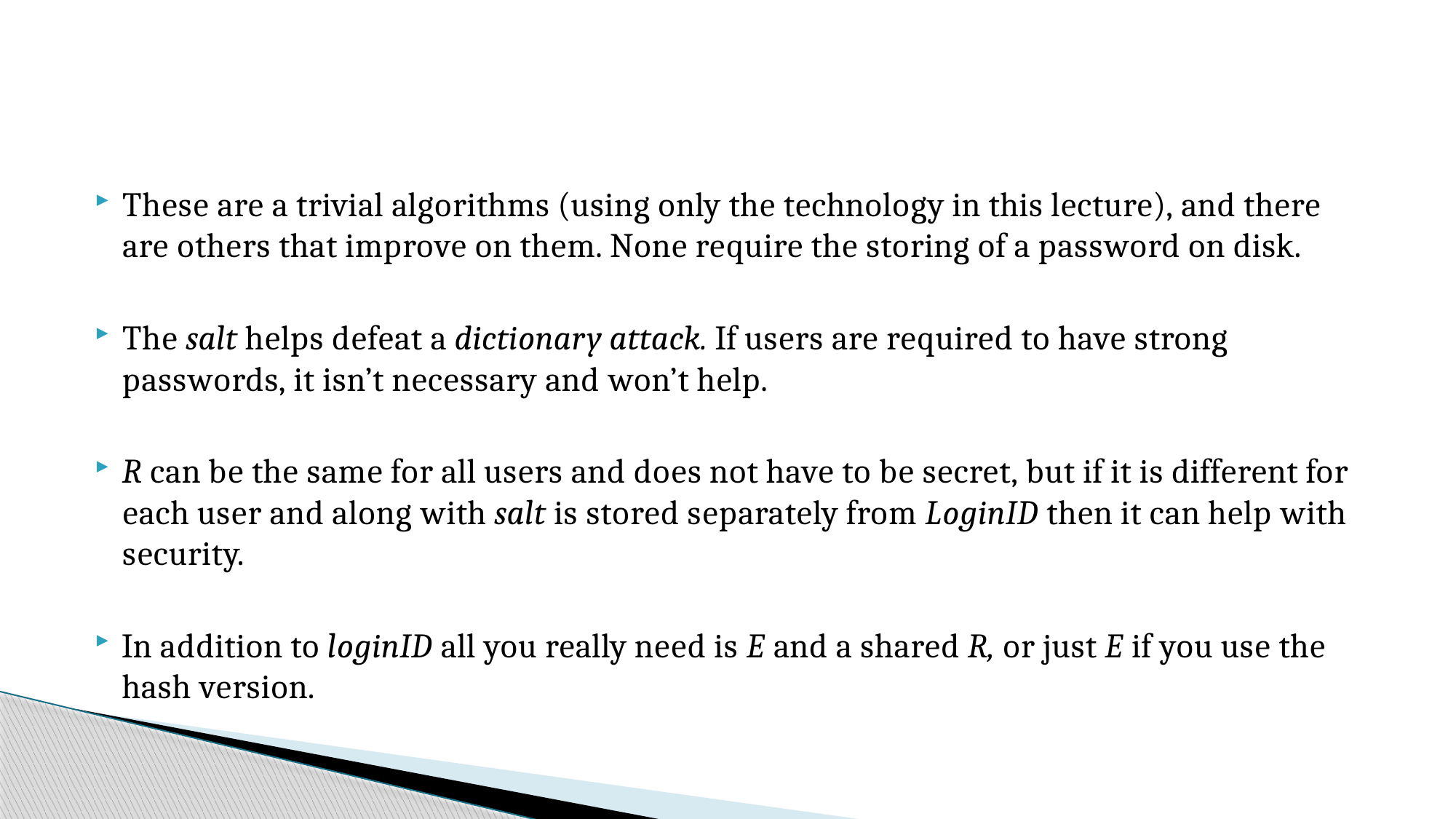

#
These are a trivial algorithms (using only the technology in this lecture), and there are others that improve on them. None require the storing of a password on disk.

The salt helps defeat a dictionary attack. If users are required to have strong passwords, it isn’t necessary and won’t help.

R can be the same for all users and does not have to be secret, but if it is different for each user and along with salt is stored separately from LoginID then it can help with security.

In addition to loginID all you really need is E and a shared R, or just E if you use the hash version.